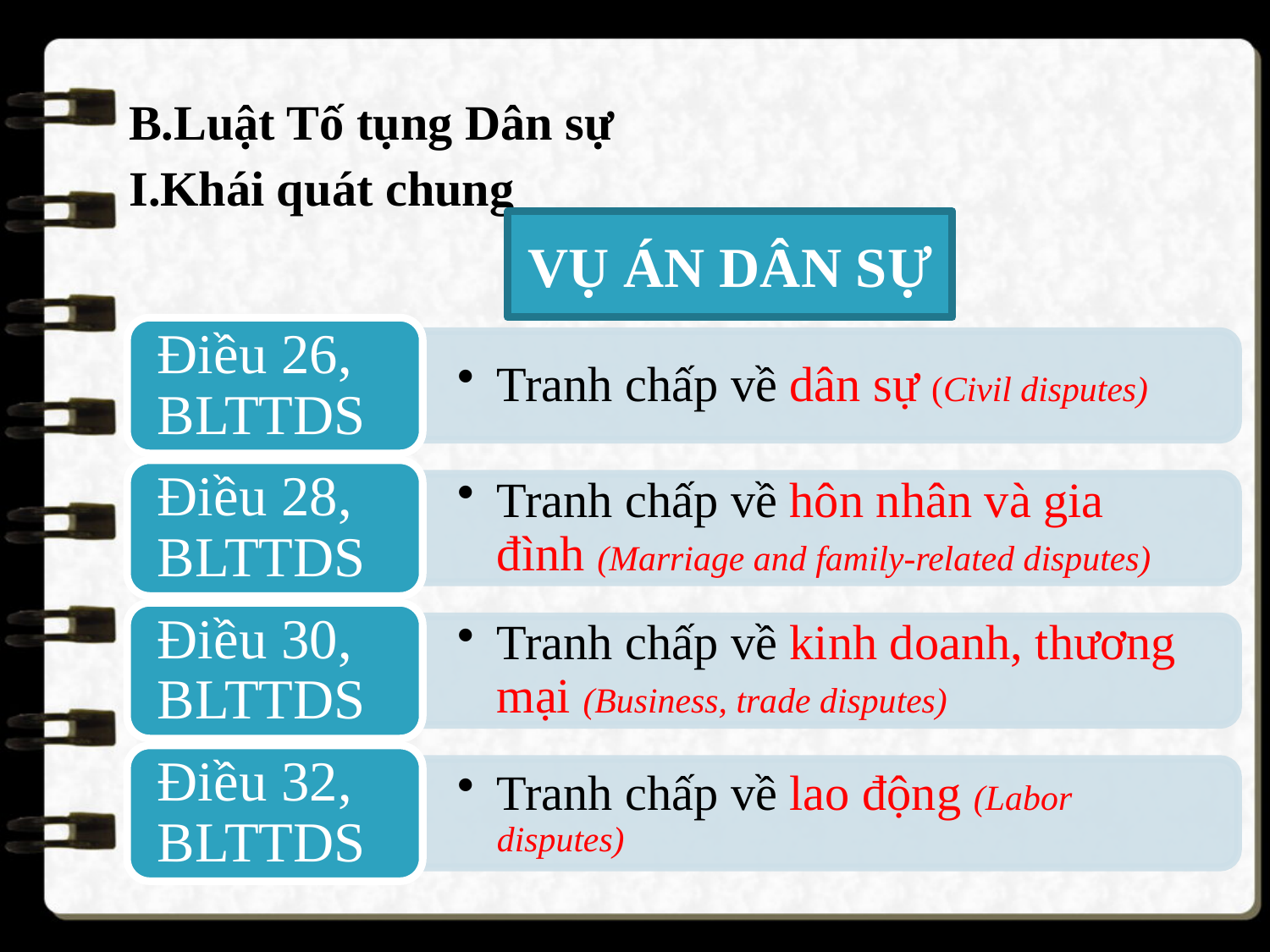

B.Luật Tố tụng Dân sự
I.Khái quát chung

VỤ ÁN DÂN SỰ
Tranh chấp về dân sự (Civil disputes)
Điều 26, BLTTDS
Tranh chấp về hôn nhân và gia đình (Marriage and family-related disputes)
Điều 28, BLTTDS
Tranh chấp về kinh doanh, thương mại (Business, trade disputes)
Điều 30, BLTTDS
Tranh chấp về lao động (Labor disputes)
Điều 32, BLTTDS